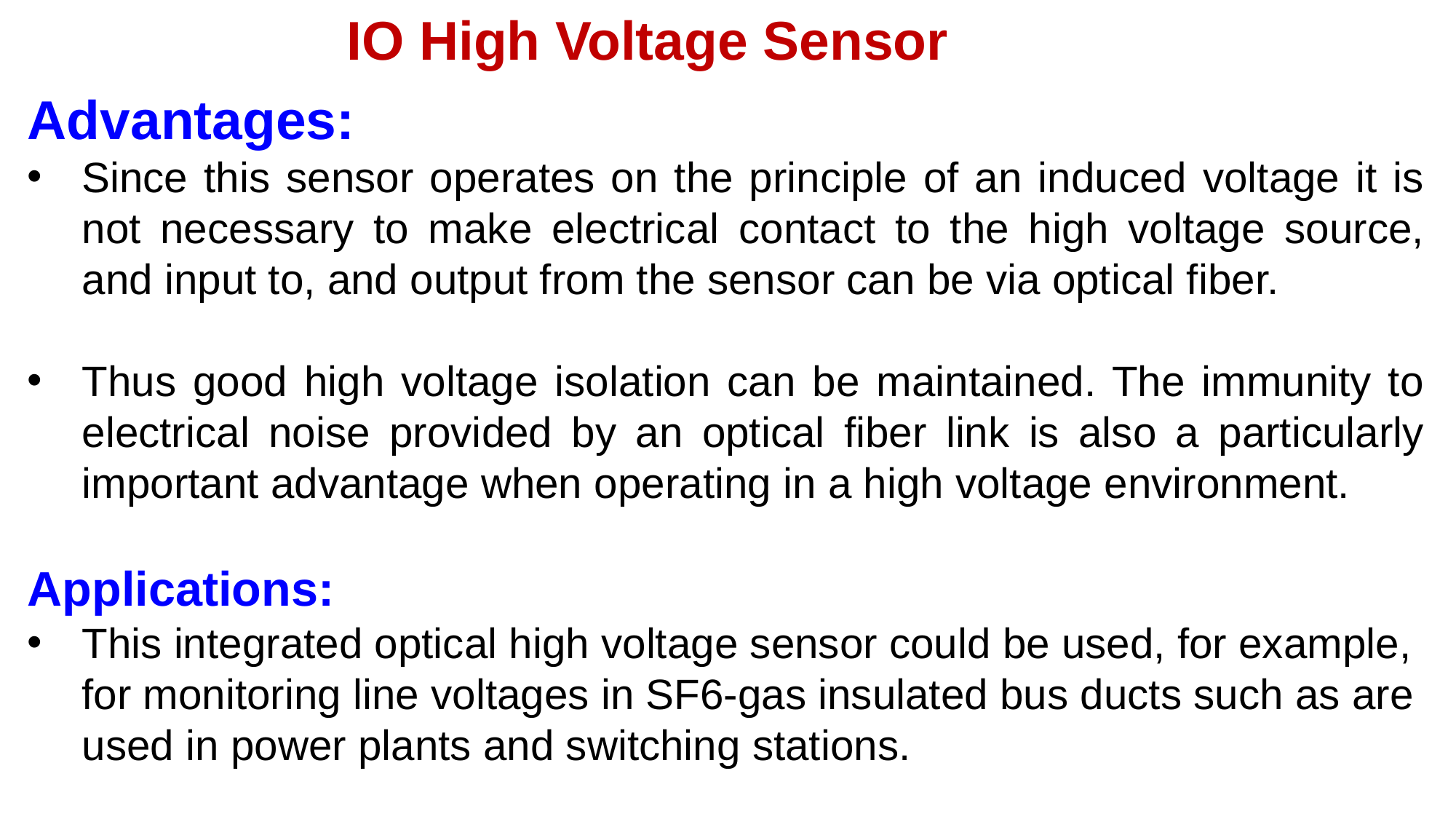

IO High Voltage Sensor
Advantages:
Since this sensor operates on the principle of an induced voltage it is not necessary to make electrical contact to the high voltage source, and input to, and output from the sensor can be via optical fiber.

Thus good high voltage isolation can be maintained. The immunity to electrical noise provided by an optical fiber link is also a particularly important advantage when operating in a high voltage environment.

Applications:
This integrated optical high voltage sensor could be used, for example, for monitoring line voltages in SF6-gas insulated bus ducts such as are used in power plants and switching stations.